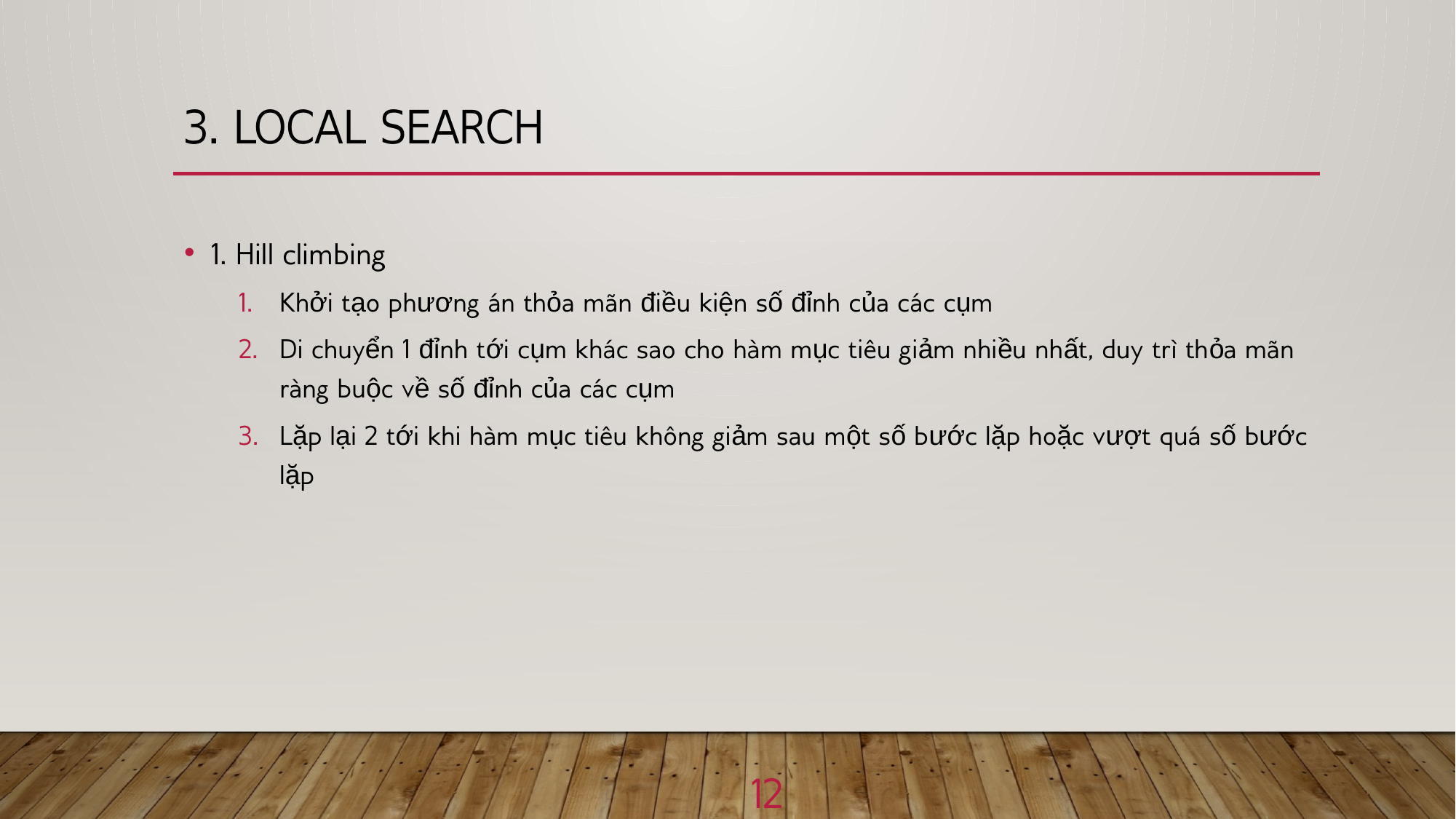

# 3. Local search
1. Hill climbing
Khởi tạo phương án thỏa mãn điều kiện số đỉnh của các cụm
Di chuyển 1 đỉnh tới cụm khác sao cho hàm mục tiêu giảm nhiều nhất, duy trì thỏa mãn ràng buộc về số đỉnh của các cụm
Lặp lại 2 tới khi hàm mục tiêu không giảm sau một số bước lặp hoặc vượt quá số bước lặp

12